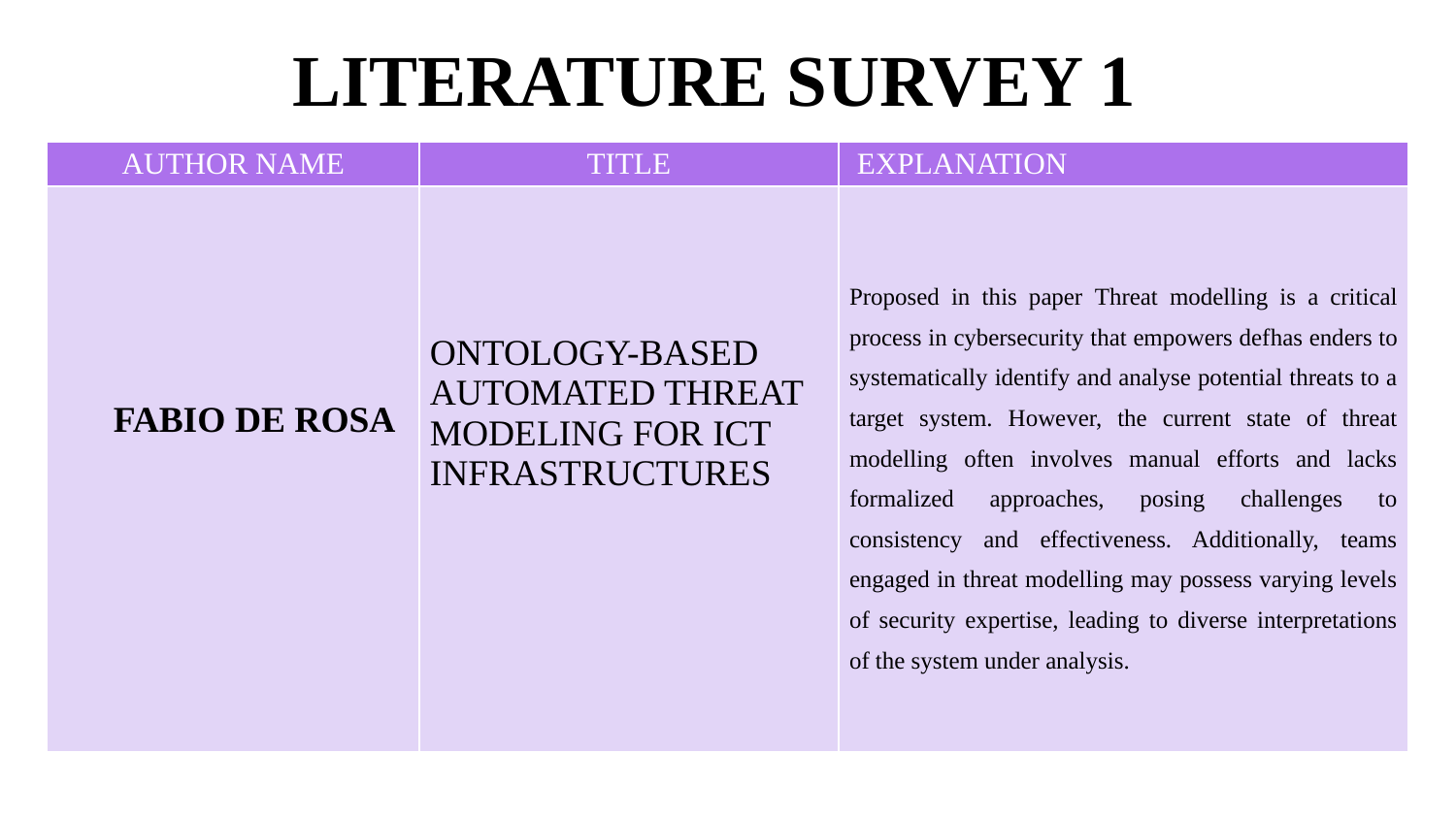

# LITERATURE SURVEY 1
| AUTHOR NAME | TITLE | EXPLANATION |
| --- | --- | --- |
| FABIO DE ROSA | ONTOLOGY-BASED AUTOMATED THREAT MODELING FOR ICT INFRASTRUCTURES | Proposed in this paper Threat modelling is a critical process in cybersecurity that empowers defhas enders to systematically identify and analyse potential threats to a target system. However, the current state of threat modelling often involves manual efforts and lacks formalized approaches, posing challenges to consistency and effectiveness. Additionally, teams engaged in threat modelling may possess varying levels of security expertise, leading to diverse interpretations of the system under analysis. |